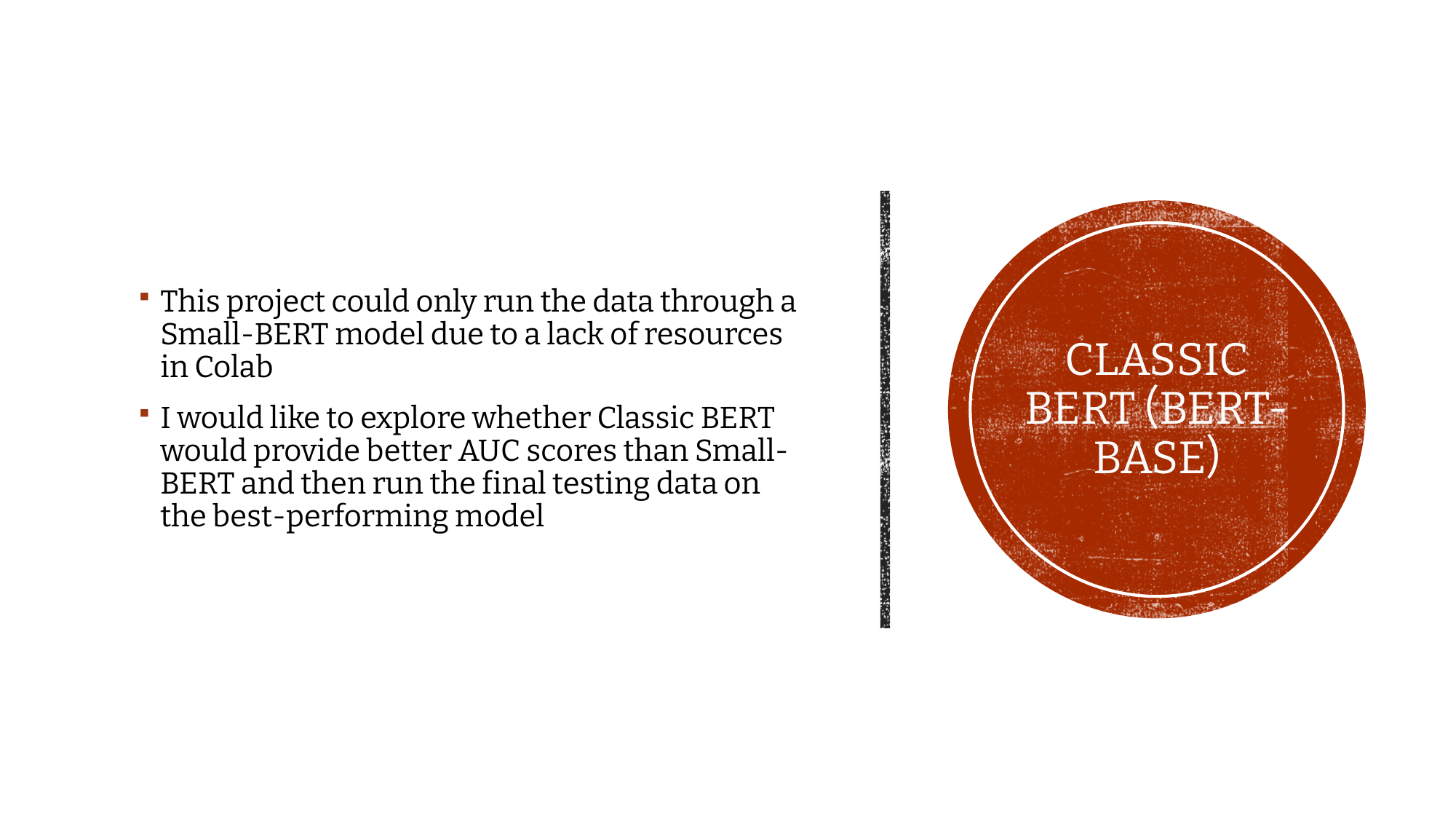

This project could only run the data through a Small-BERT model due to a lack of resources in Colab
I would like to explore whether Classic BERT would provide better AUC scores than Small-BERT and then run the final testing data on the best-performing model

# Classic bert (bert-base)